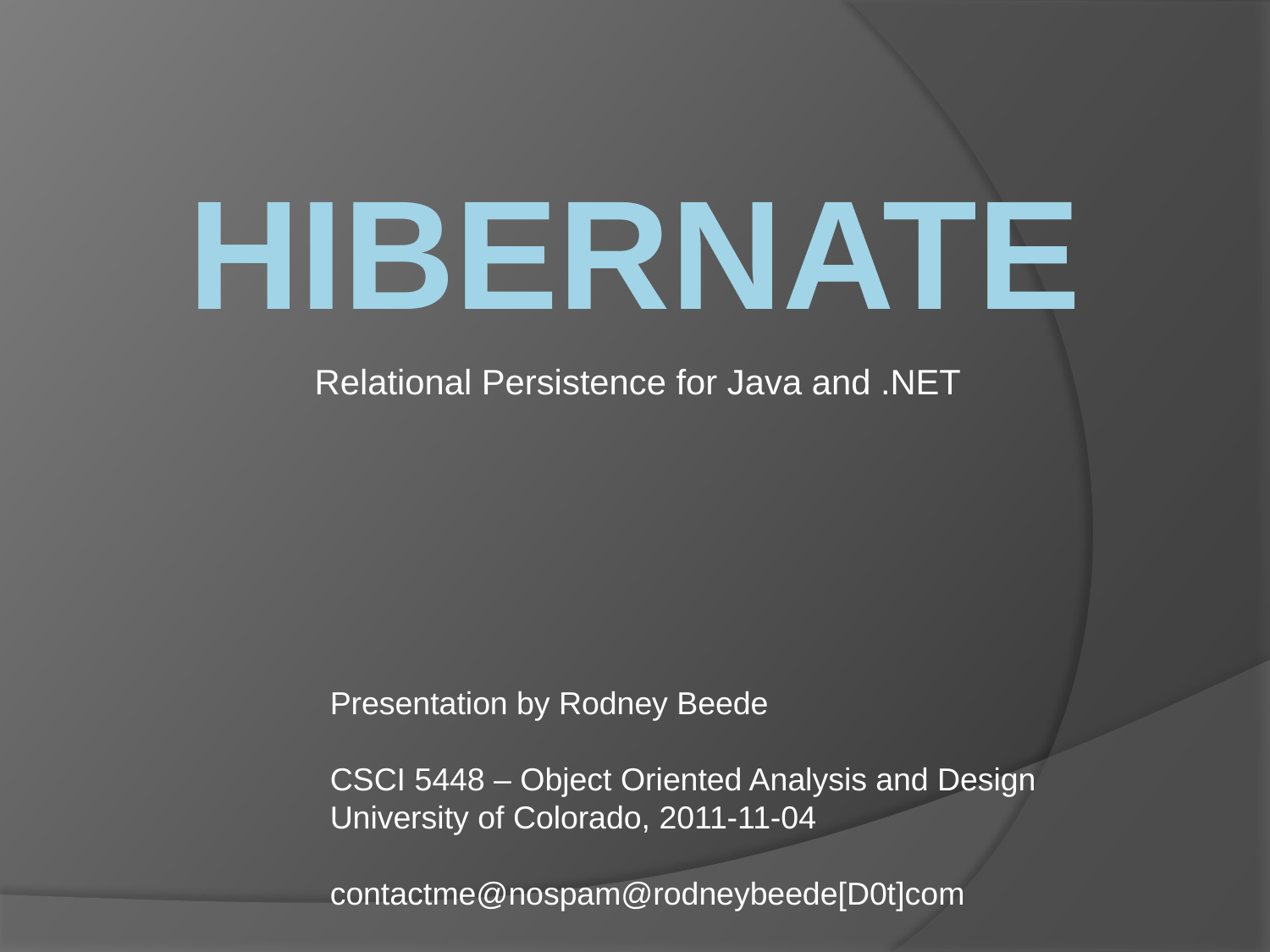

# Hibernate
Relational Persistence for Java and .NET
Presentation by Rodney Beede

CSCI 5448 – Object Oriented Analysis and Design
University of Colorado, 2011-11-04

contactme@nospam@rodneybeede[D0t]com